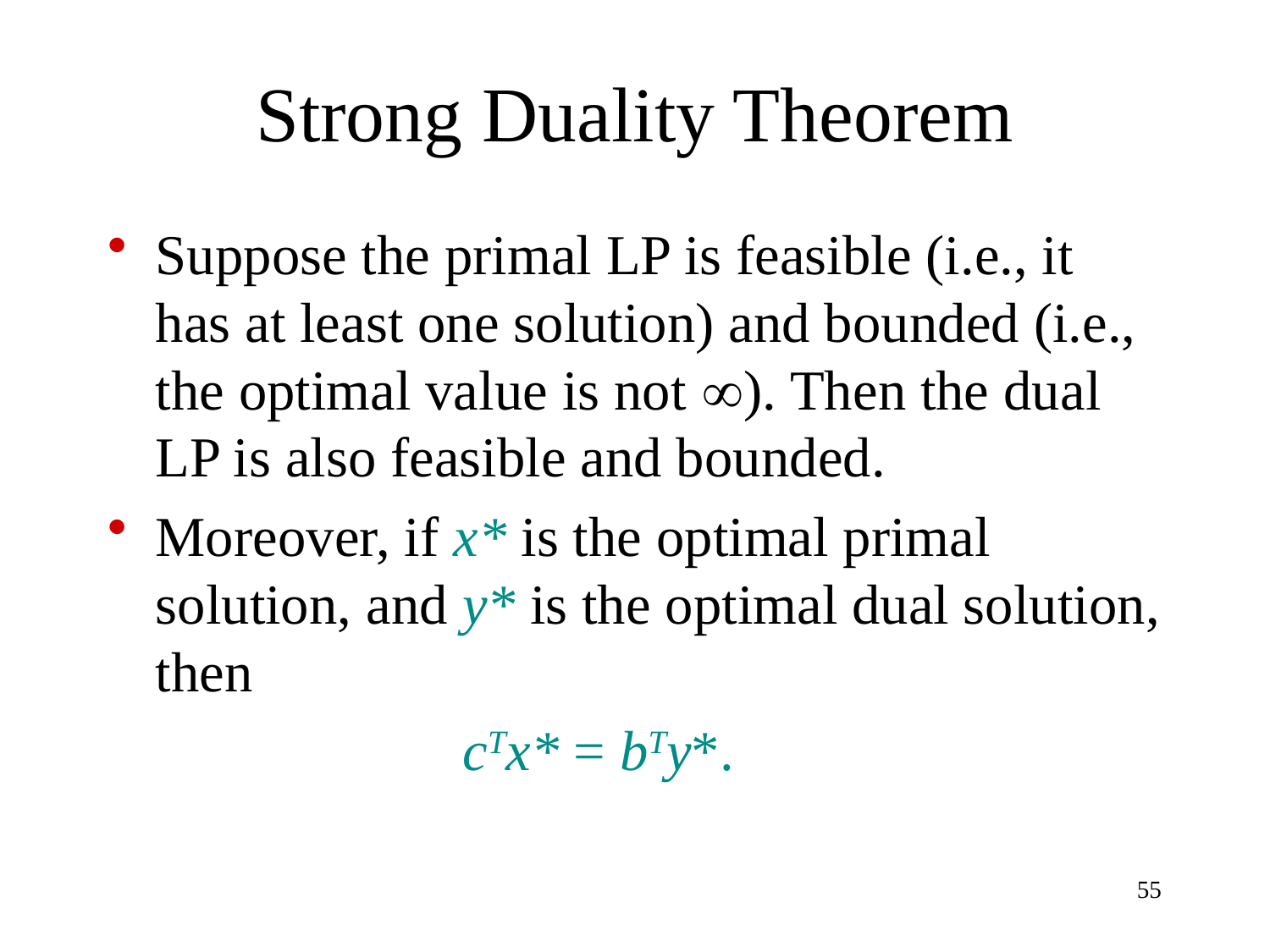

# Strong Duality Theorem
Suppose the primal LP is feasible (i.e., it has at least one solution) and bounded (i.e., the optimal value is not ∞). Then the dual LP is also feasible and bounded.
Moreover, if x* is the optimal primal solution, and y* is the optimal dual solution, then
                         cTx* = bTy*.
55